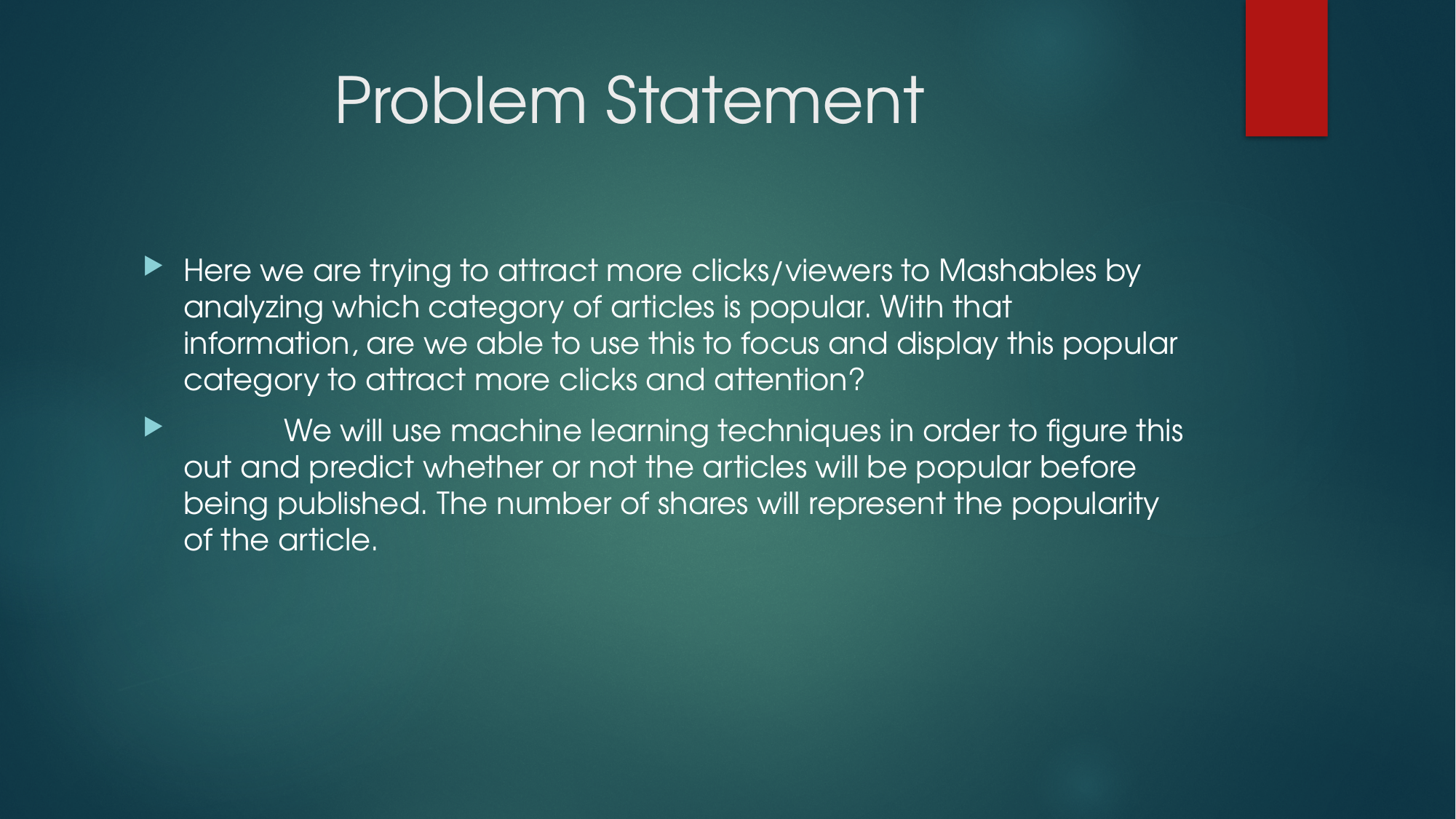

# Problem Statement
Here we are trying to attract more clicks/viewers to Mashables by analyzing which category of articles is popular. With that information, are we able to use this to focus and display this popular category to attract more clicks and attention?
            We will use machine learning techniques in order to figure this out and predict whether or not the articles will be popular before being published. The number of shares will represent the popularity of the article.